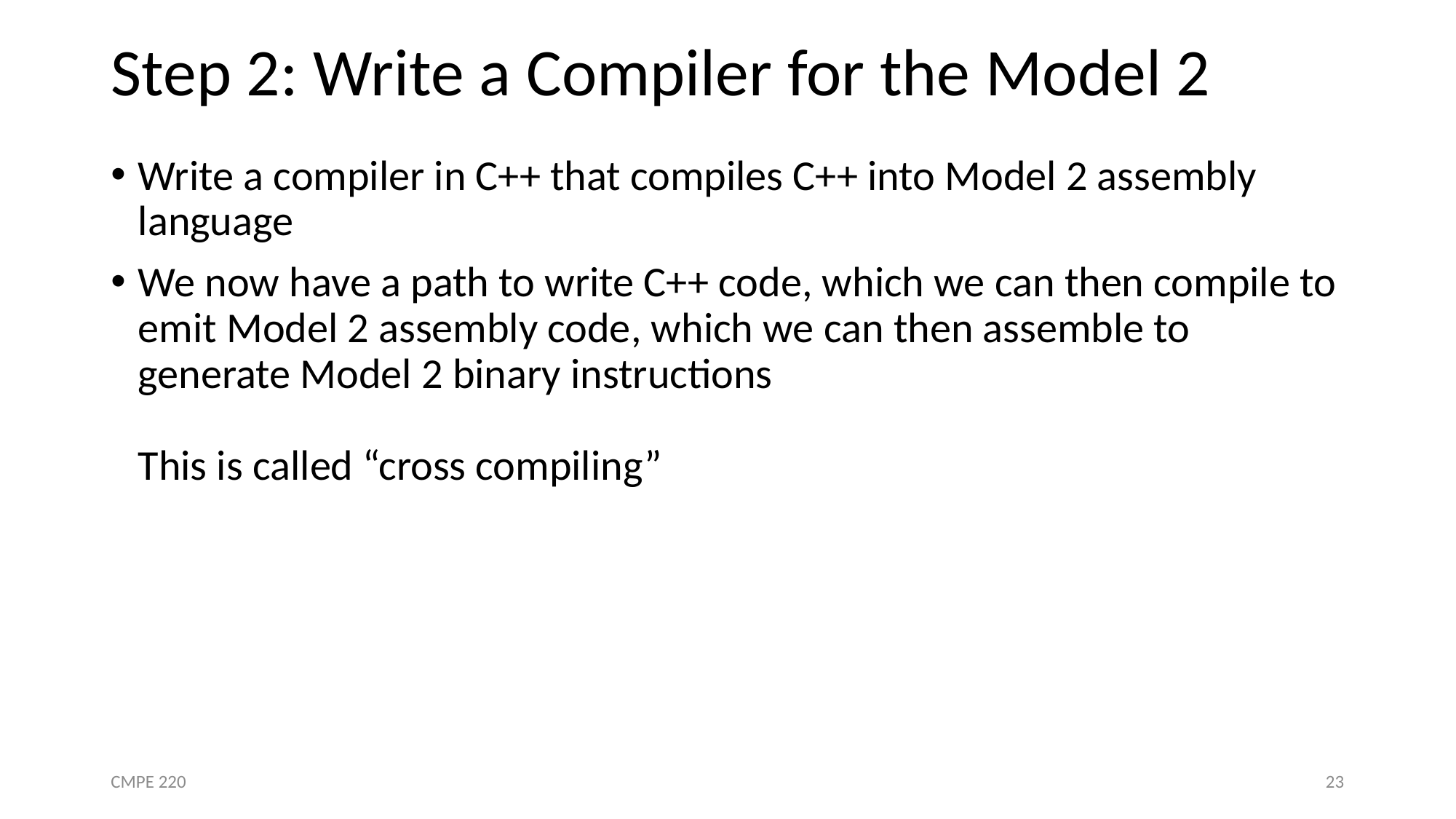

# Step 2: Write a Compiler for the Model 2
Write a compiler in C++ that compiles C++ into Model 2 assembly language
We now have a path to write C++ code, which we can then compile to emit Model 2 assembly code, which we can then assemble to generate Model 2 binary instructions
This is called “cross compiling”
CMPE 220
23